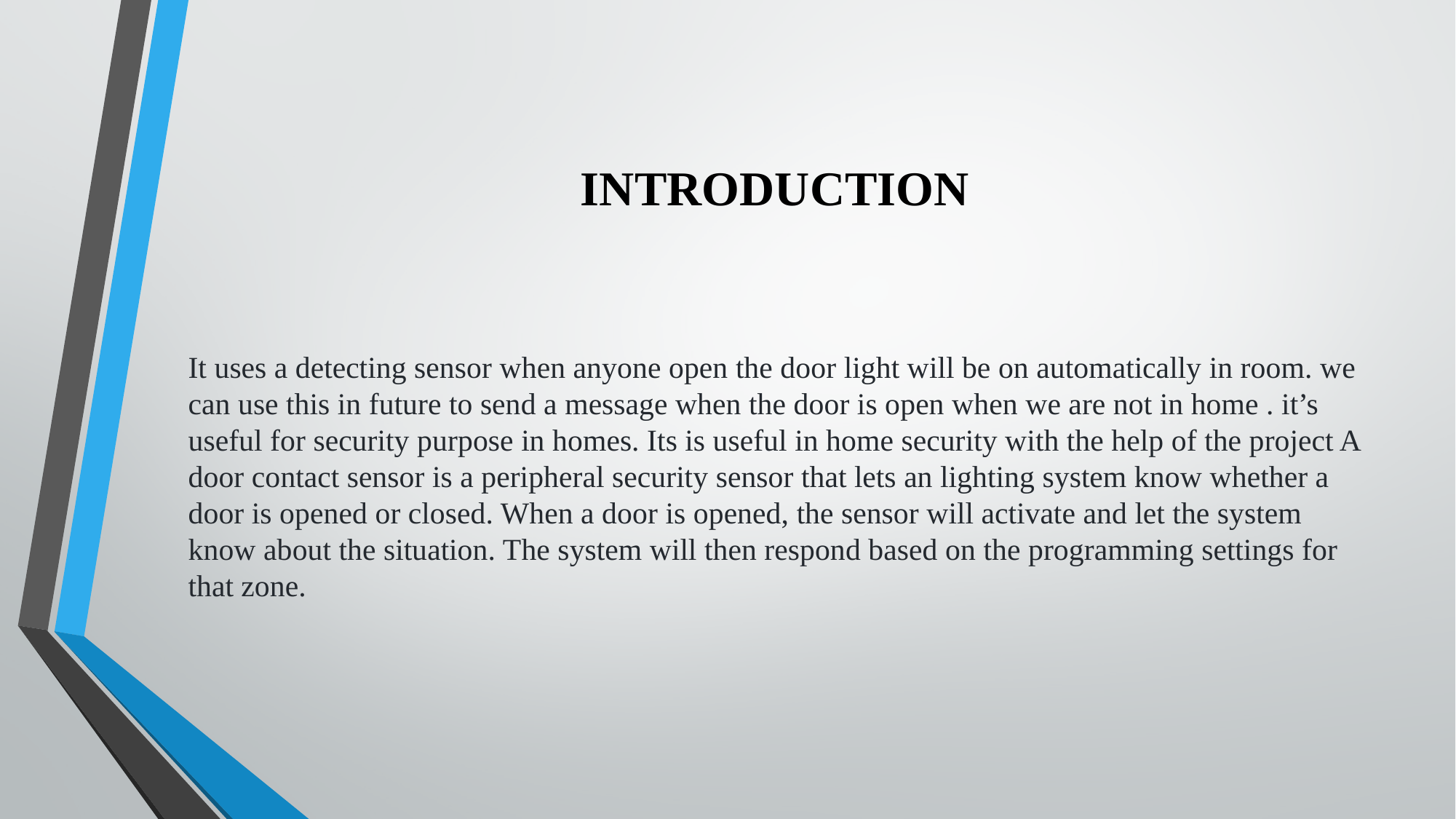

# INTRODUCTION
It uses a detecting sensor when anyone open the door light will be on automatically in room. we can use this in future to send a message when the door is open when we are not in home . it’s useful for security purpose in homes. Its is useful in home security with the help of the project A door contact sensor is a peripheral security sensor that lets an lighting system know whether a door is opened or closed. When a door is opened, the sensor will activate and let the system know about the situation. The system will then respond based on the programming settings for that zone.